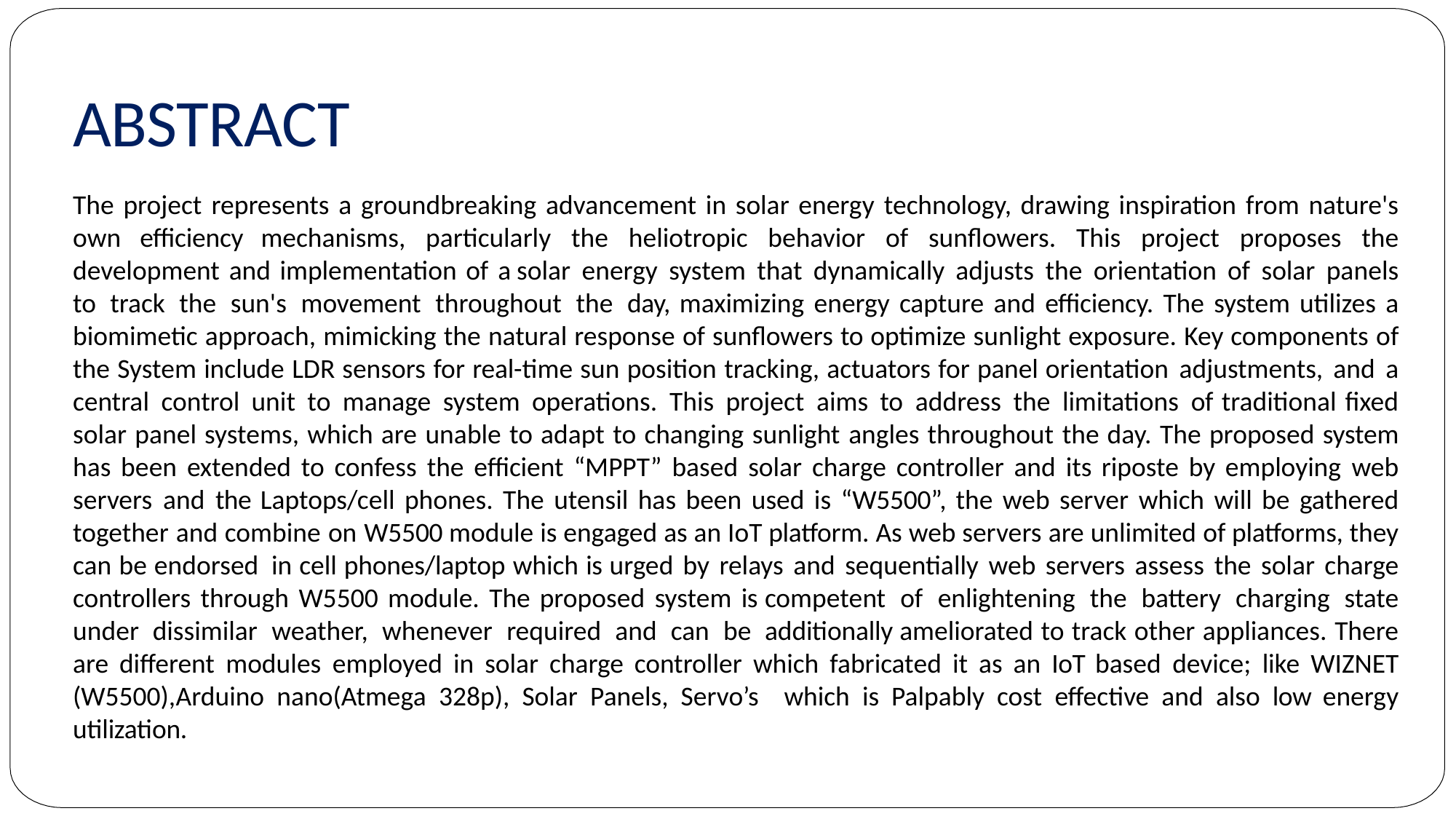

# ABSTRACT
The project represents a groundbreaking advancement in solar energy technology, drawing inspiration from nature's own efficiency mechanisms, particularly the heliotropic behavior of sunflowers. This project proposes the development and implementation of a solar energy system that dynamically adjusts the orientation of solar panels to track the sun's movement throughout the day, maximizing energy capture and efficiency. The system utilizes a biomimetic approach, mimicking the natural response of sunflowers to optimize sunlight exposure. Key components of the System include LDR sensors for real-time sun position tracking, actuators for panel orientation adjustments, and a central control unit to manage system operations. This project aims to address the limitations of traditional fixed solar panel systems, which are unable to adapt to changing sunlight angles throughout the day. The proposed system has been extended to confess the efficient “MPPT” based solar charge controller and its riposte by employing web servers and the Laptops/cell phones. The utensil has been used is “W5500”, the web server which will be gathered together and combine on W5500 module is engaged as an IoT platform. As web servers are unlimited of platforms, they can be endorsed in cell phones/laptop which is urged by relays and sequentially web servers assess the solar charge controllers through W5500 module. The proposed system is competent of enlightening the battery charging state under dissimilar weather, whenever required and can be additionally ameliorated to track other appliances. There are different modules employed in solar charge controller which fabricated it as an IoT based device; like WIZNET (W5500),Arduino nano(Atmega 328p), Solar Panels, Servo’s  which is Palpably cost effective and also low energy utilization.